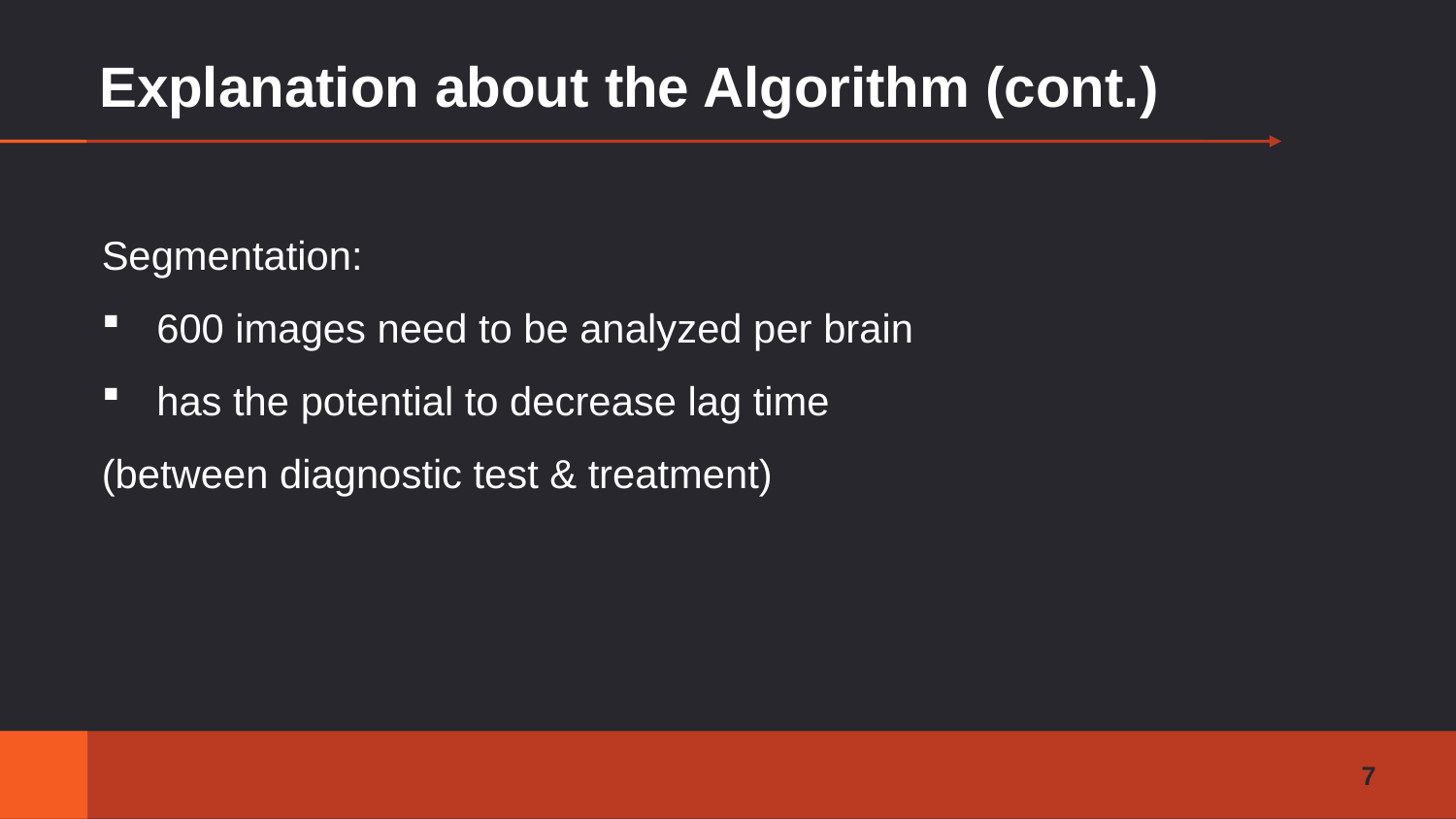

Explanation about the Algorithm (cont.)
Segmentation:
600 images need to be analyzed per brain
has the potential to decrease lag time
(between diagnostic test & treatment)

7